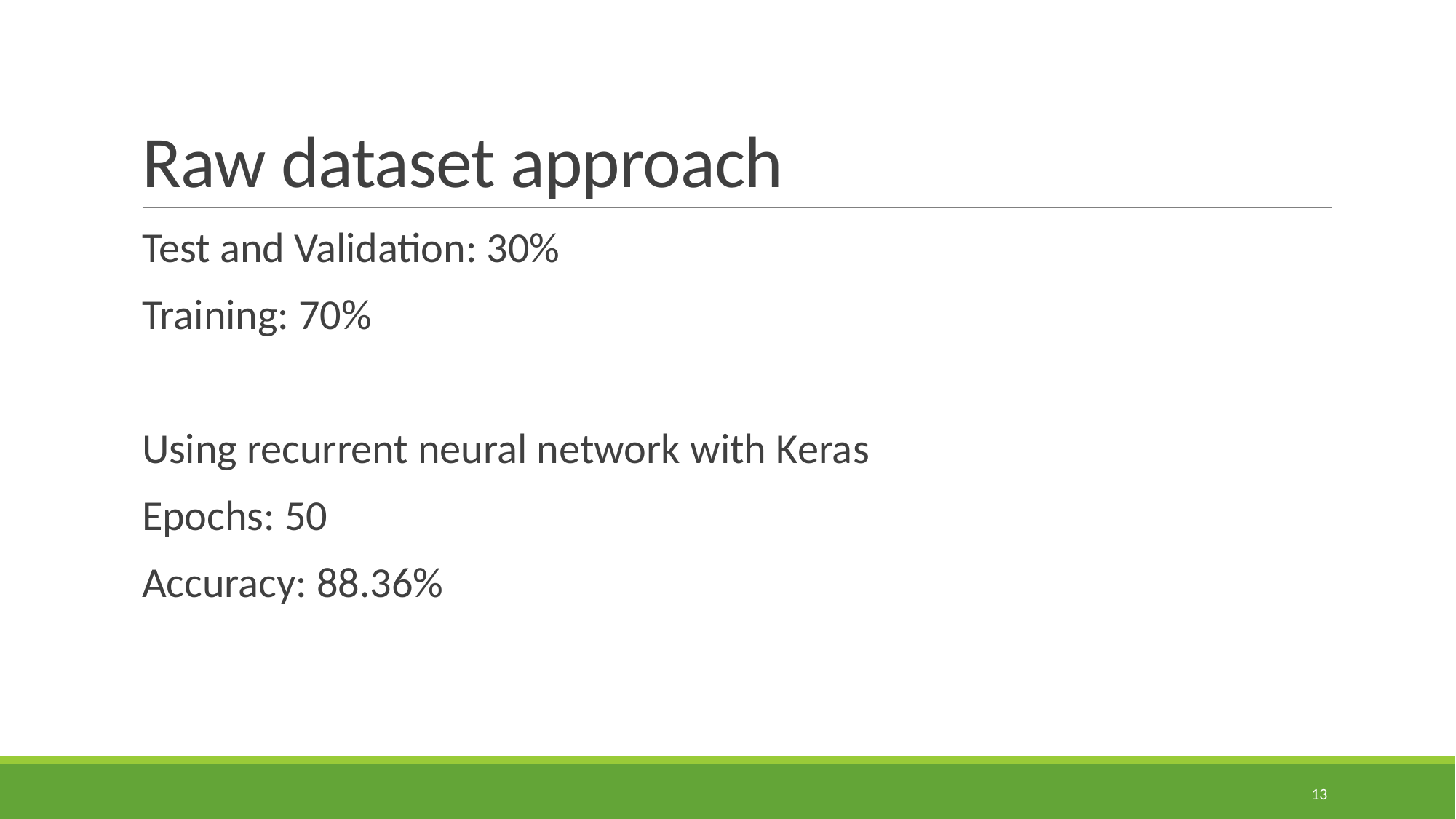

# Raw dataset approach
Test and Validation: 30%
Training: 70%

Using recurrent neural network with Keras
Epochs: 50
Accuracy: 88.36%

13